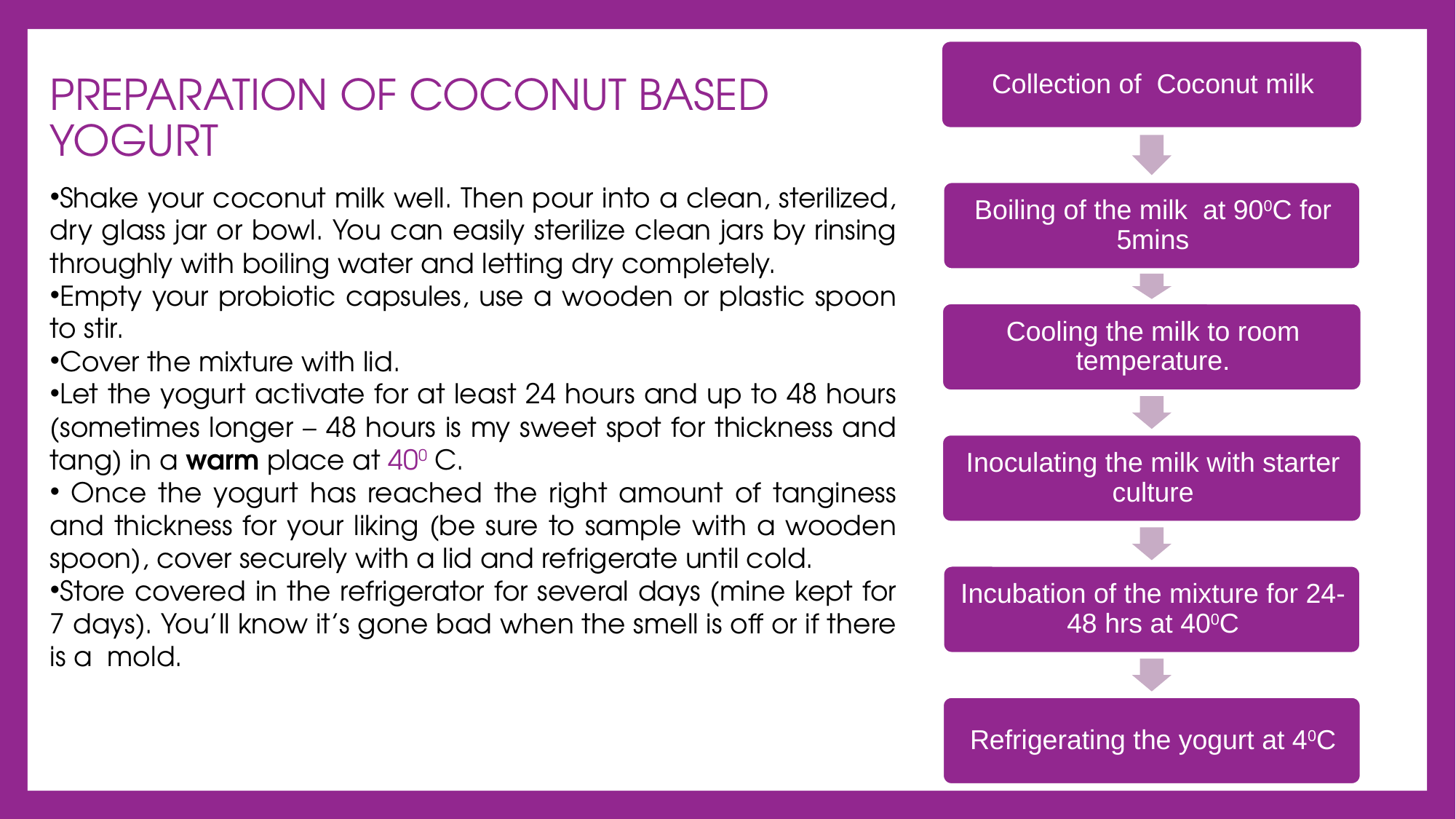

# PREPARATION OF COCONUT BASED YOGURT
Collection of  Coconut milk

Boiling of the milk  at 900C for 5mins

Cooling the milk to room temperature.

Inoculating the milk with starter culture

Incubation of the mixture for 24-48 hrs at 400C

Refrigerating the yogurt at 40C

Shake your coconut milk well. Then pour into a clean, sterilized, dry glass jar or bowl. You can easily sterilize clean jars by rinsing throughly with boiling water and letting dry completely.
Empty your probiotic capsules, use a wooden or plastic spoon to stir.
Cover the mixture with lid.
Let the yogurt activate for at least 24 hours and up to 48 hours (sometimes longer – 48 hours is my sweet spot for thickness and tang) in a warm place at 400 C.
 Once the yogurt has reached the right amount of tanginess and thickness for your liking (be sure to sample with a wooden spoon), cover securely with a lid and refrigerate until cold.
Store covered in the refrigerator for several days (mine kept for 7 days). You’ll know it’s gone bad when the smell is off or if there is a  mold.